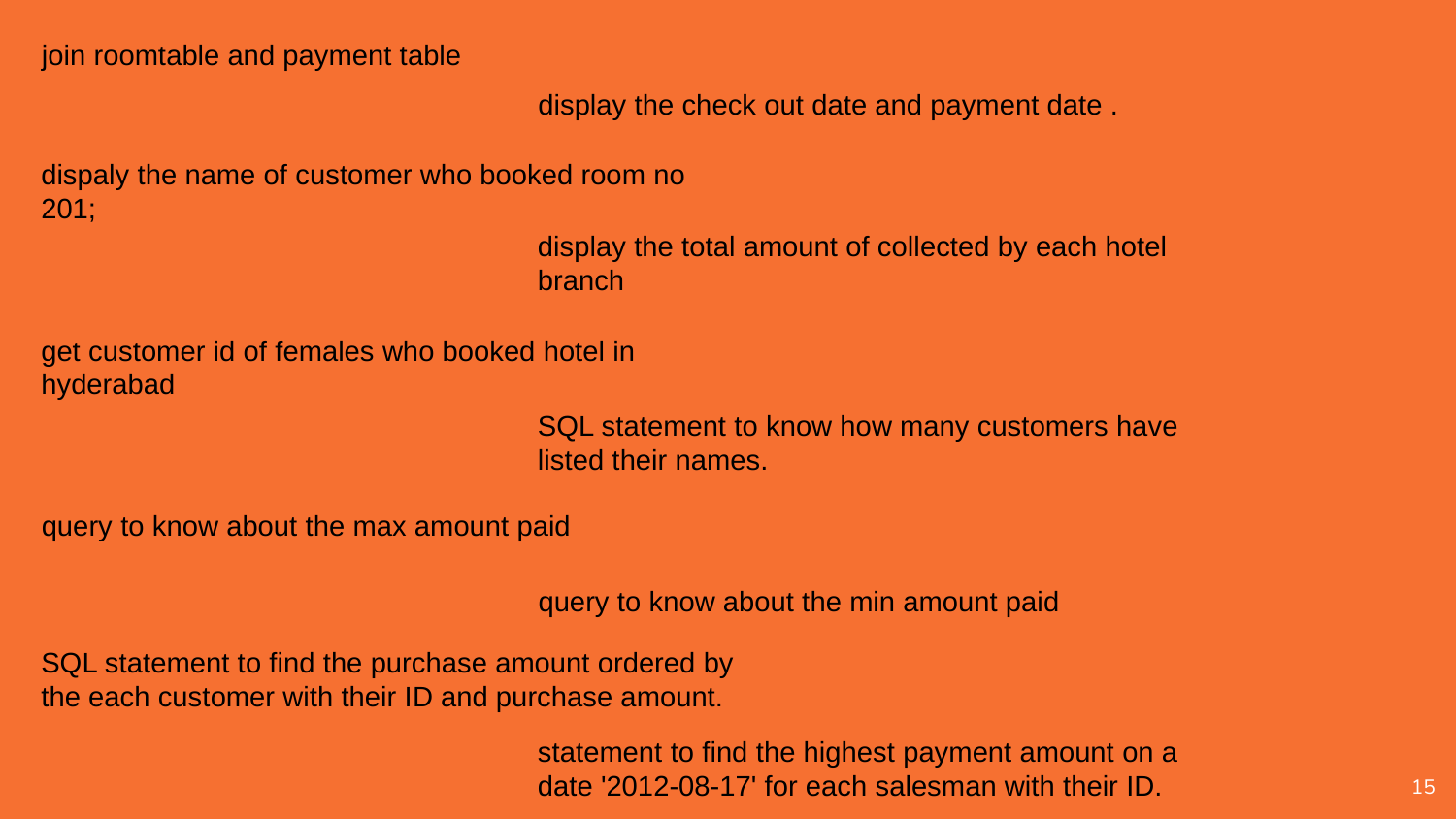

join roomtable and payment table
display the check out date and payment date .
dispaly the name of customer who booked room no 201;
display the total amount of collected by each hotel branch
get customer id of females who booked hotel in hyderabad
SQL statement to know how many customers have listed their names.
query to know about the max amount paid
query to know about the min amount paid
SQL statement to find the purchase amount ordered by the each customer with their ID and purchase amount.
statement to find the highest payment amount on a date '2012-08-17' for each salesman with their ID.
15